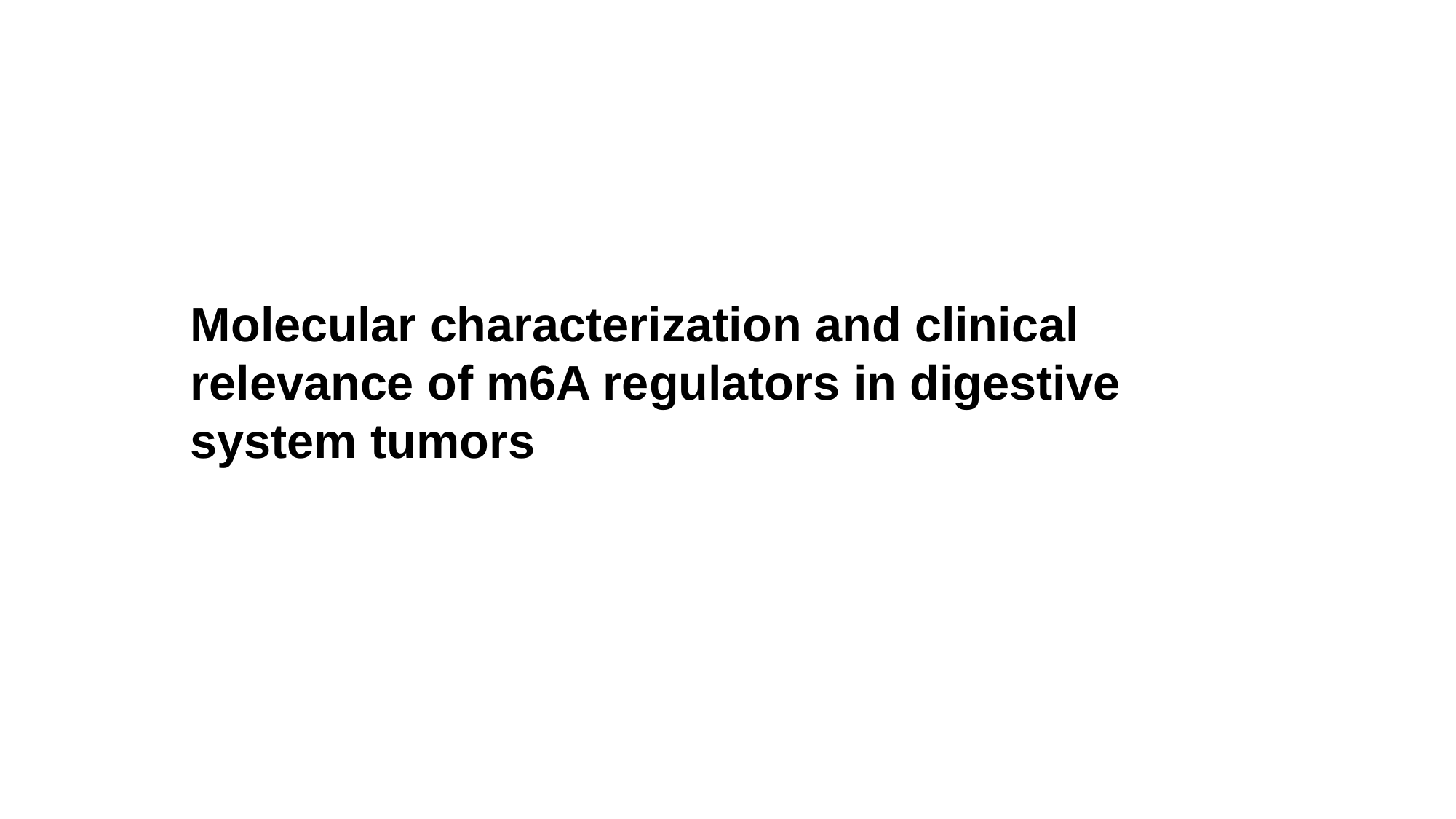

Molecular characterization and clinical relevance of m6A regulators in digestive system tumors